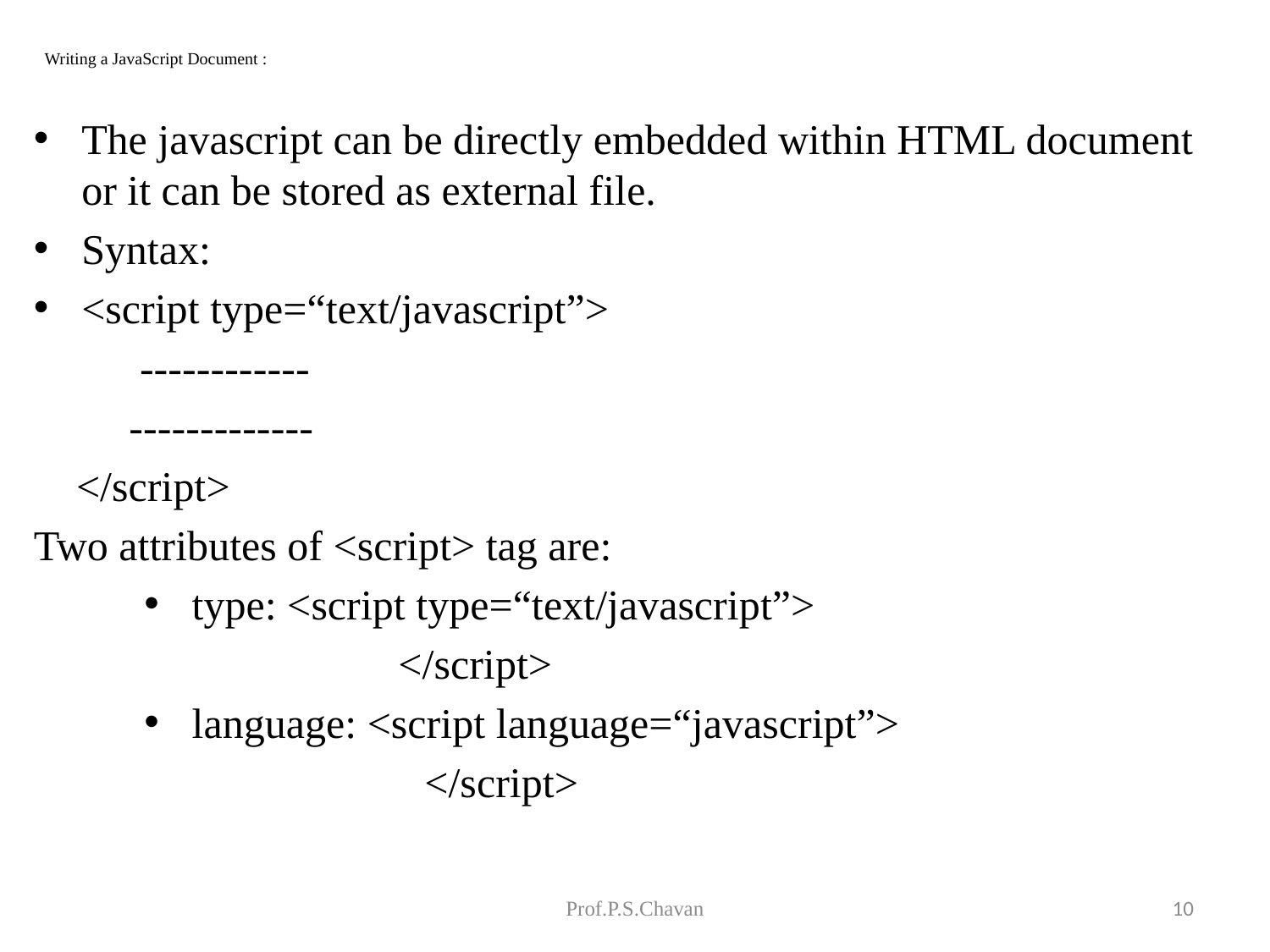

# Writing a JavaScript Document :
The javascript can be directly embedded within HTML document or it can be stored as external file.
Syntax:
<script type=“text/javascript”>
          ------------
         -------------
    </script>
Two attributes of <script> tag are:
type: <script type=“text/javascript”>
		</script>
language: <script language=“javascript”>
		       </script>

Prof.P.S.Chavan
10